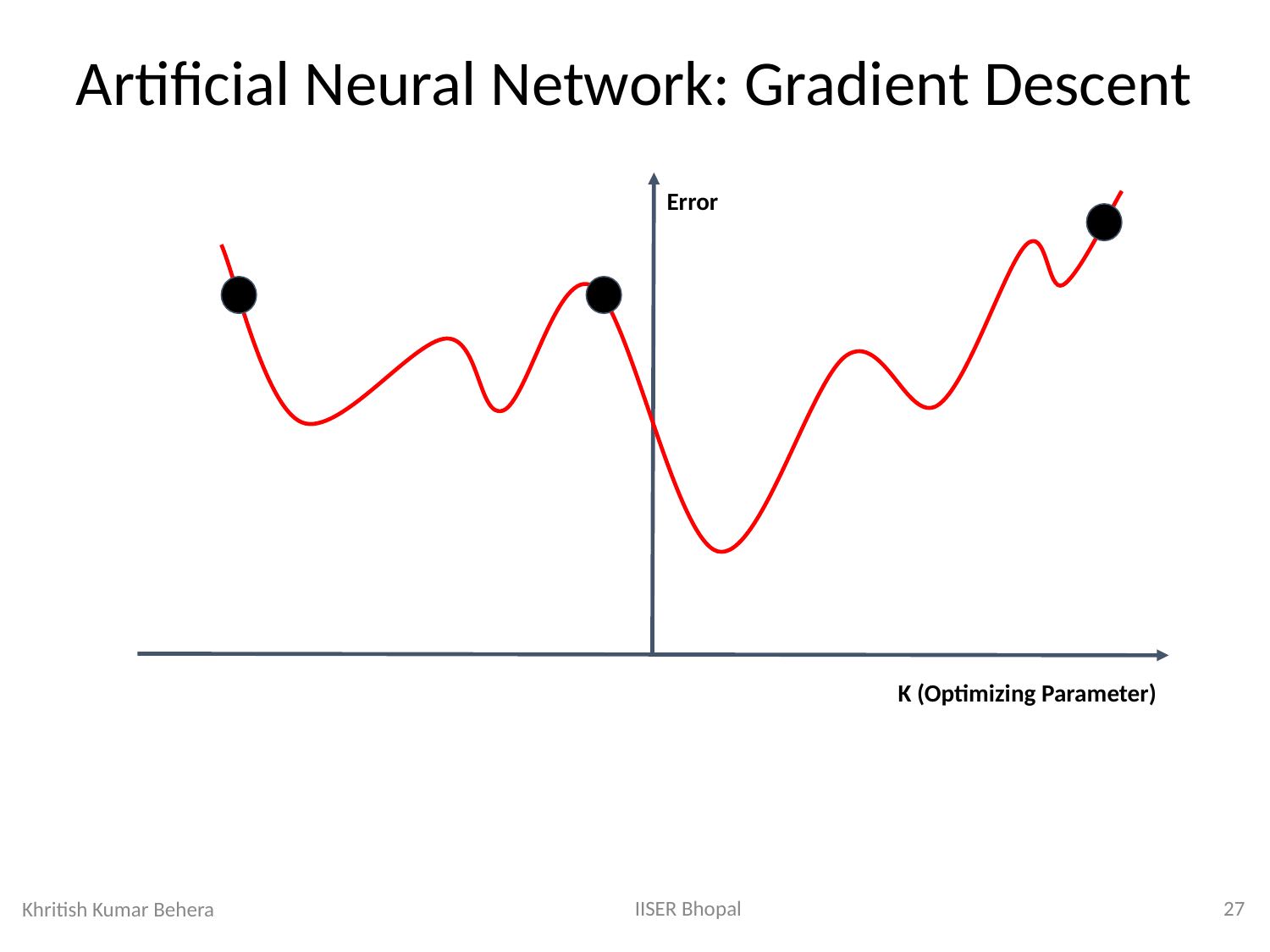

Artificial Neural Network: Gradient Descent
Error

K (Optimizing Parameter)
IISER Bhopal
27
Khritish Kumar Behera